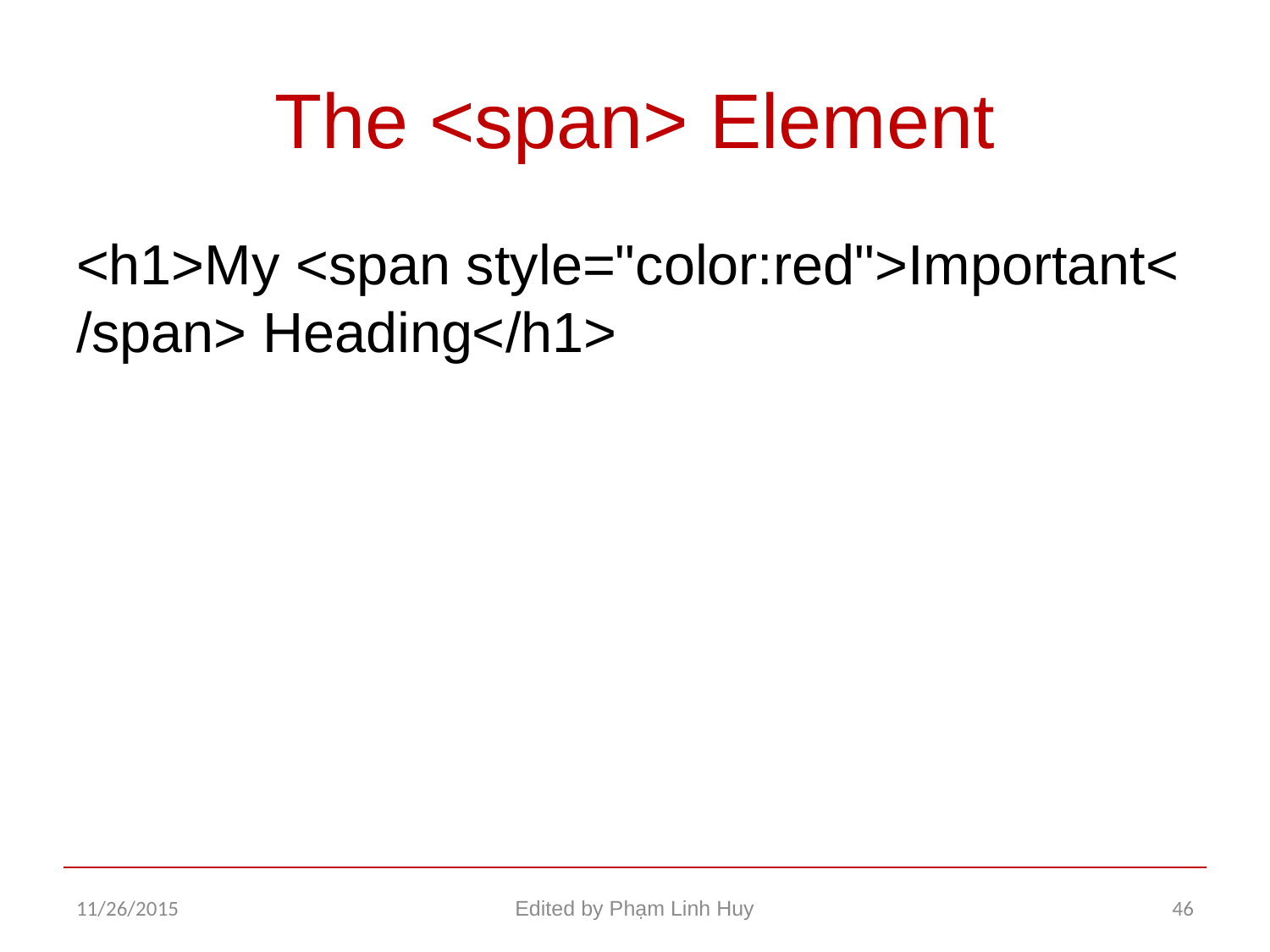

# The <span> Element
<h1>My <span style="color:red">Important</span> Heading</h1>
11/26/2015
Edited by Phạm Linh Huy
46